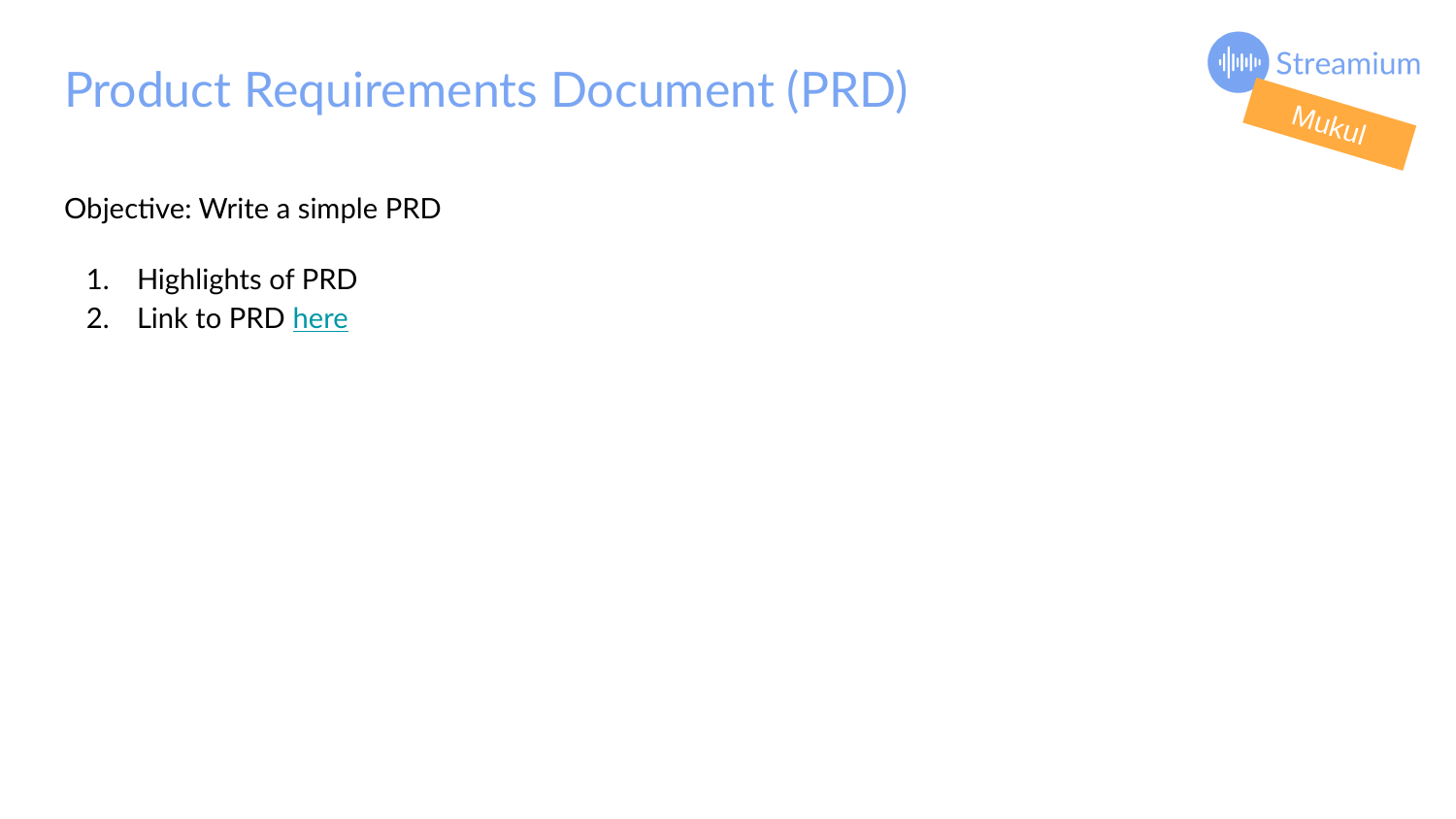

# Product Requirements Document (PRD)

Mukul

Objective: Write a simple PRD
Highlights of PRD
Link to PRD here